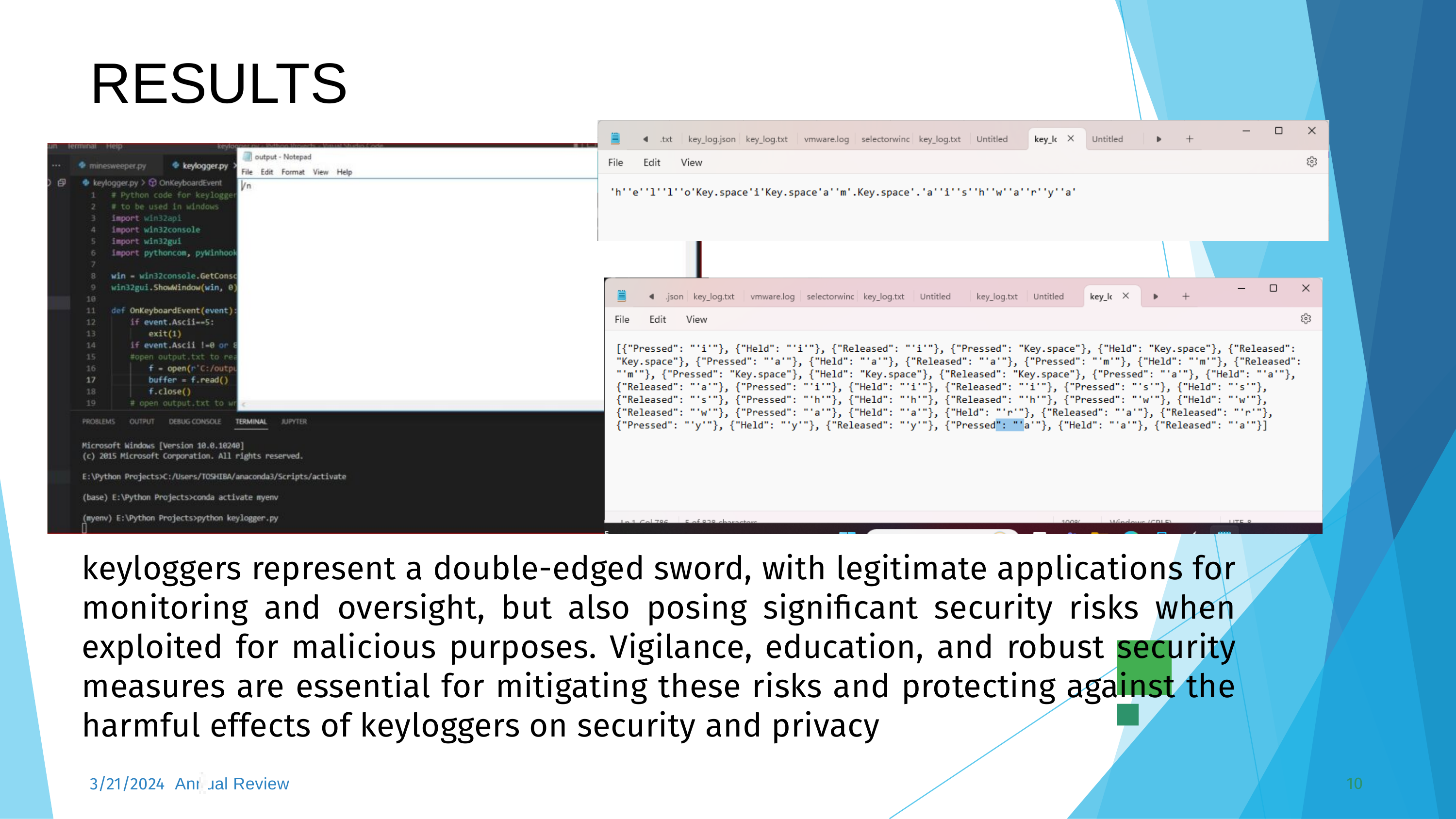

RESULTS

keyloggers represent a double-edged sword, with legitimate applications for monitoring and oversight, but also posing significant security risks when exploited for malicious purposes. Vigilance, education, and robust security measures are essential for mitigating these risks and protecting against the harmful effects of keyloggers on security and privacy

10
3/21/2024  Annual Review